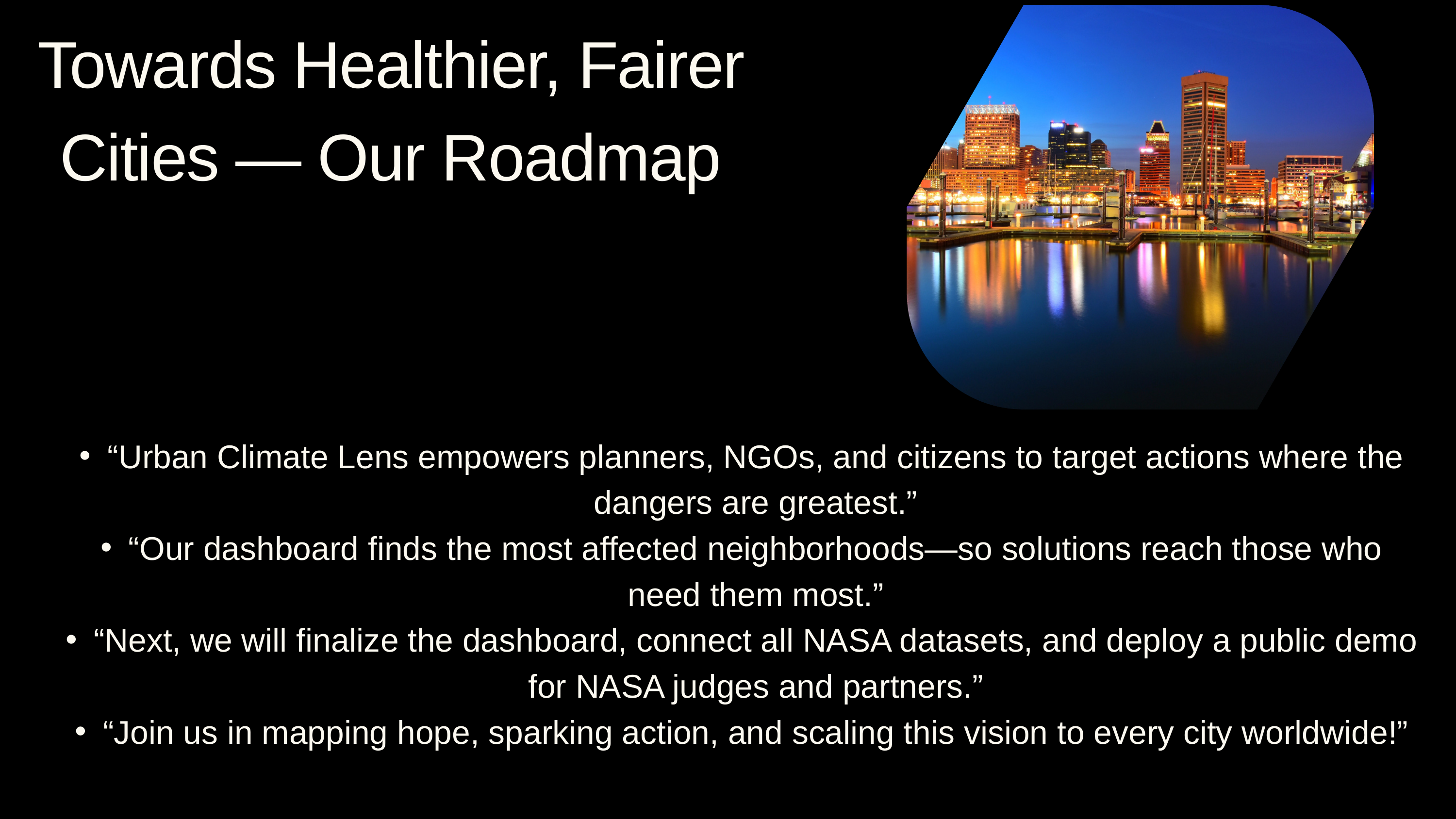

Towards Healthier, Fairer Cities — Our Roadmap
“Urban Climate Lens empowers planners, NGOs, and citizens to target actions where the dangers are greatest.”
“Our dashboard finds the most affected neighborhoods—so solutions reach those who need them most.”
“Next, we will finalize the dashboard, connect all NASA datasets, and deploy a public demo for NASA judges and partners.”
“Join us in mapping hope, sparking action, and scaling this vision to every city worldwide!”